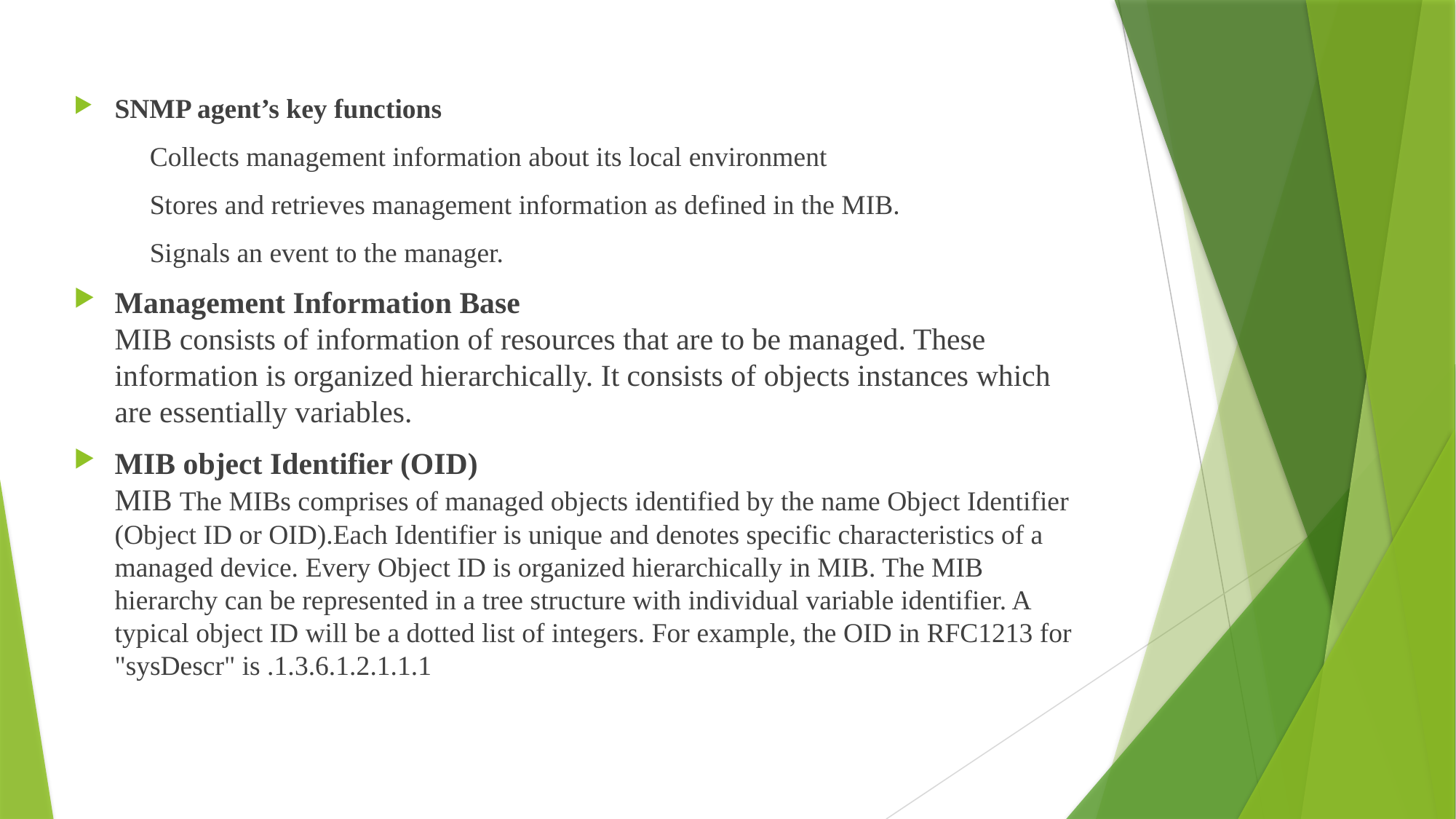

SNMP agent’s key functions
           Collects management information about its local environment
           Stores and retrieves management information as defined in the MIB.
           Signals an event to the manager.
Management Information Base
MIB consists of information of resources that are to be managed. These information is organized hierarchically. It consists of objects instances which are essentially variables.
MIB object Identifier (OID)
MIB The MIBs comprises of managed objects identified by the name Object Identifier (Object ID or OID).Each Identifier is unique and denotes specific characteristics of a managed device. Every Object ID is organized hierarchically in MIB. The MIB hierarchy can be represented in a tree structure with individual variable identifier. A typical object ID will be a dotted list of integers. For example, the OID in RFC1213 for "sysDescr" is .1.3.6.1.2.1.1.1